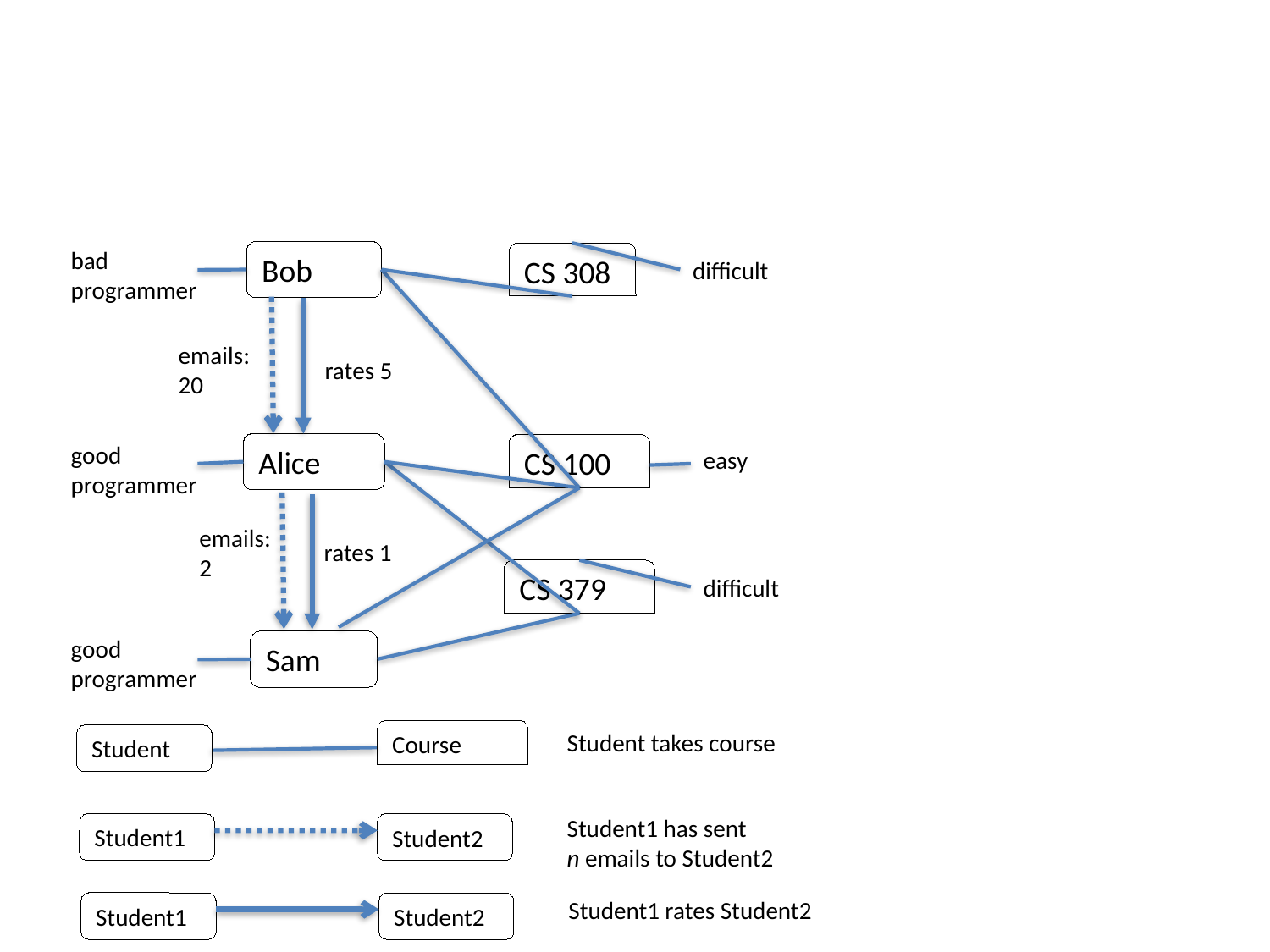

bad
programmer
Bob
CS 308
difficult
emails: 20
rates 5
good programmer
Alice
CS 100
easy
emails: 2
rates 1
CS 379
difficult
good programmer
Sam
Course
Student takes course
Student
Student1 has sent
n emails to Student2
Student1
Student2
Student1 rates Student2
Student1
Student2